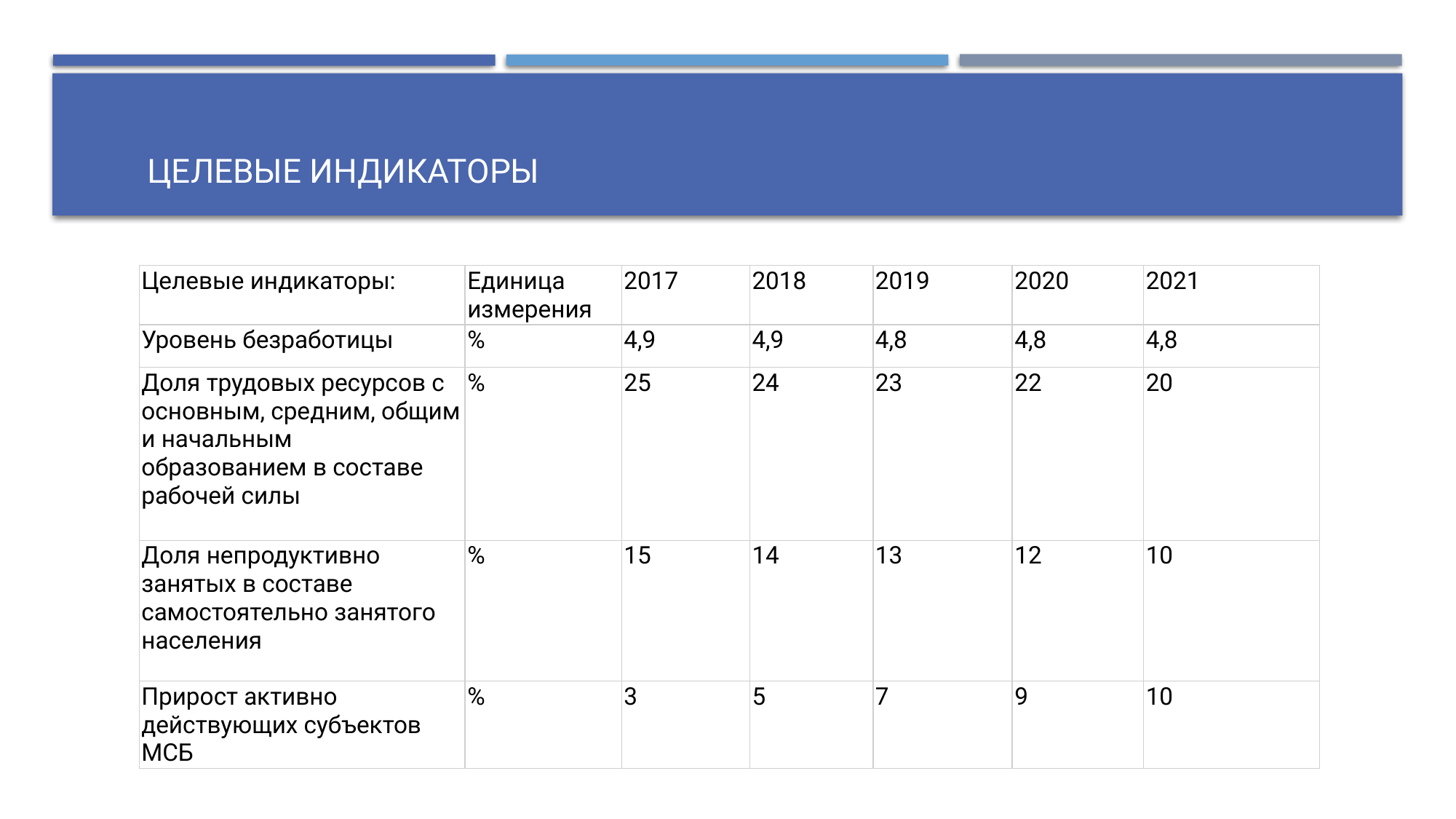

ЦЕЛЕВЫЕ ИНДИКАТОРЫ
| Целевые индикаторы: | Единица измерения | 2017 | 2018 | 2019 | 2020 | 2021 |
| --- | --- | --- | --- | --- | --- | --- |
| Уровень безработицы | % | 4,9 | 4,9 | 4,8 | 4,8 | 4,8 |
| Доля трудовых ресурсов с основным, средним, общим и начальным образованием в составе рабочей силы | % | 25 | 24 | 23 | 22 | 20 |
| Доля непродуктивно занятых в составе самостоятельно занятого населения | % | 15 | 14 | 13 | 12 | 10 |
| Прирост активно действующих субъектов МСБ | % | 3 | 5 | 7 | 9 | 10 |